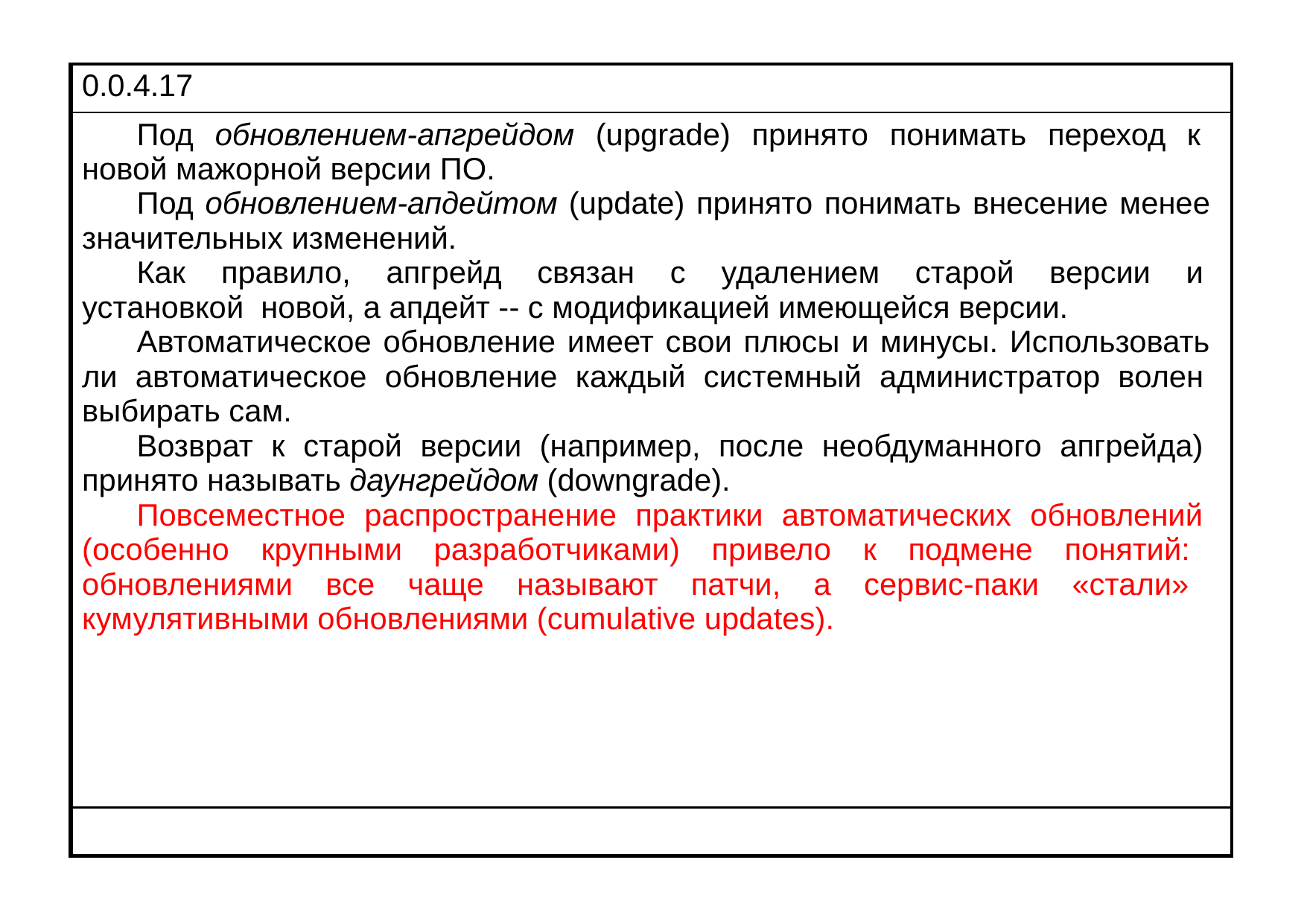

| 0.0.4.17 |
| --- |
| Под обновлением-апгрейдом (upgrade) принято понимать переход к новой мажорной версии ПО. Под обновлением-апдейтом (update) принято понимать внесение менее значительных изменений. Как правило, апгрейд связан с удалением старой версии и установкой новой, а апдейт -- с модификацией имеющейся версии. Автоматическое обновление имеет свои плюсы и минусы. Использовать ли автоматическое обновление каждый системный администратор волен выбирать сам. Возврат к старой версии (например, после необдуманного апгрейда) принято называть даунгрейдом (downgrade). Повсеместное распространение практики автоматических обновлений (особенно крупными разработчиками) привело к подмене понятий: обновлениями все чаще называют патчи, а сервис-паки «стали» кумулятивными обновлениями (cumulative updates). |
|  |